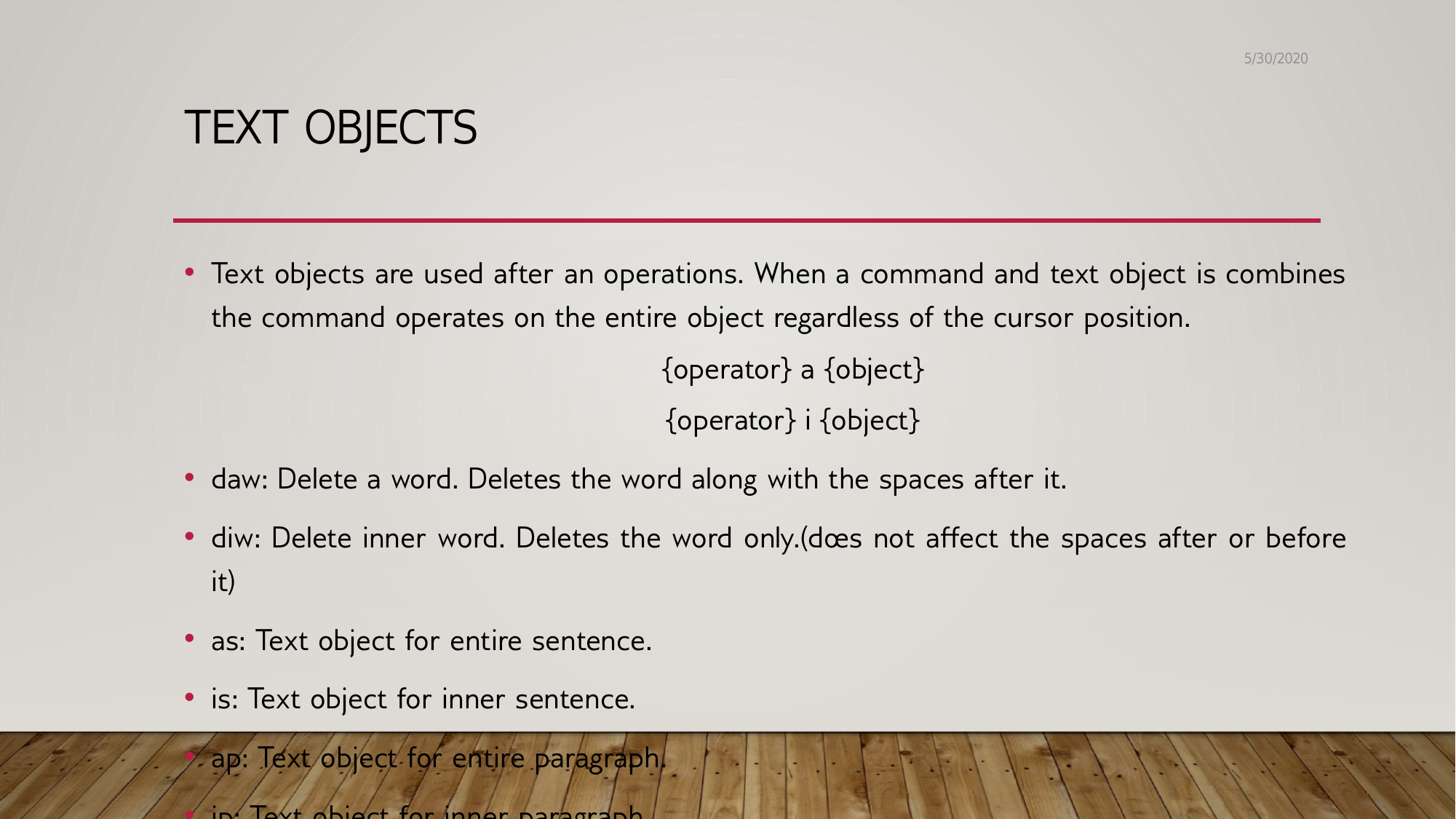

5/30/2020
# Text objects
Text objects are used after an operations. When a command and text object is combines the command operates on the entire object regardless of the cursor position.
{operator} a {object}
{operator} i {object}
daw: Delete a word. Deletes the word along with the spaces after it.
diw: Delete inner word. Deletes the word only.(does not affect the spaces after or before it)
as: Text object for entire sentence.
is: Text object for inner sentence.
ap: Text object for entire paragraph.
ip: Text object for inner paragraph.